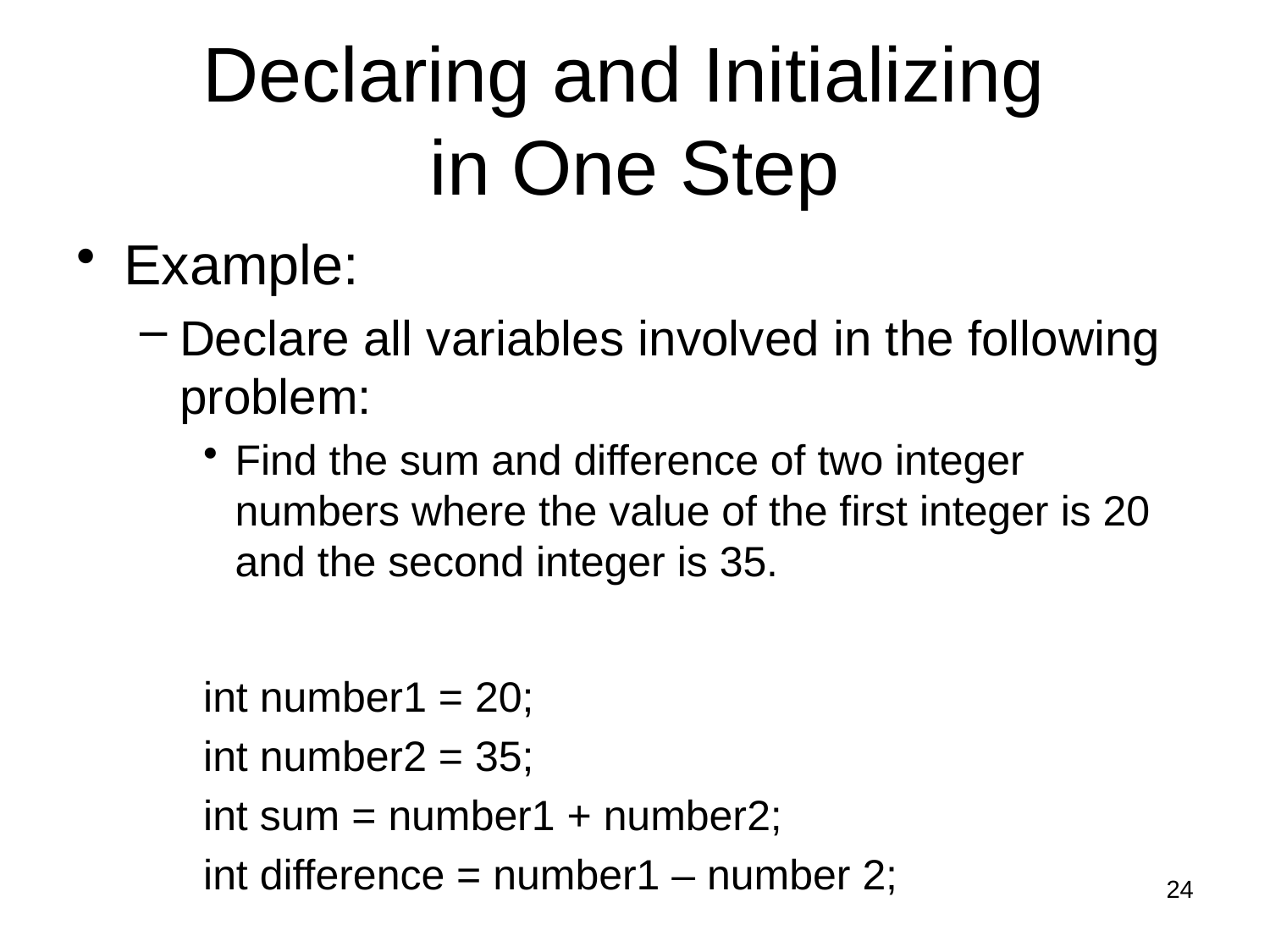

# Declaring and Initializing in One Step
Example:
Declare all variables involved in the following problem:
Find the sum and difference of two integer numbers where the value of the first integer is 20 and the second integer is 35.

int number1 = 20;
int number2 = 35;
int sum = number1 + number2;
int difference = number1 – number 2;

24